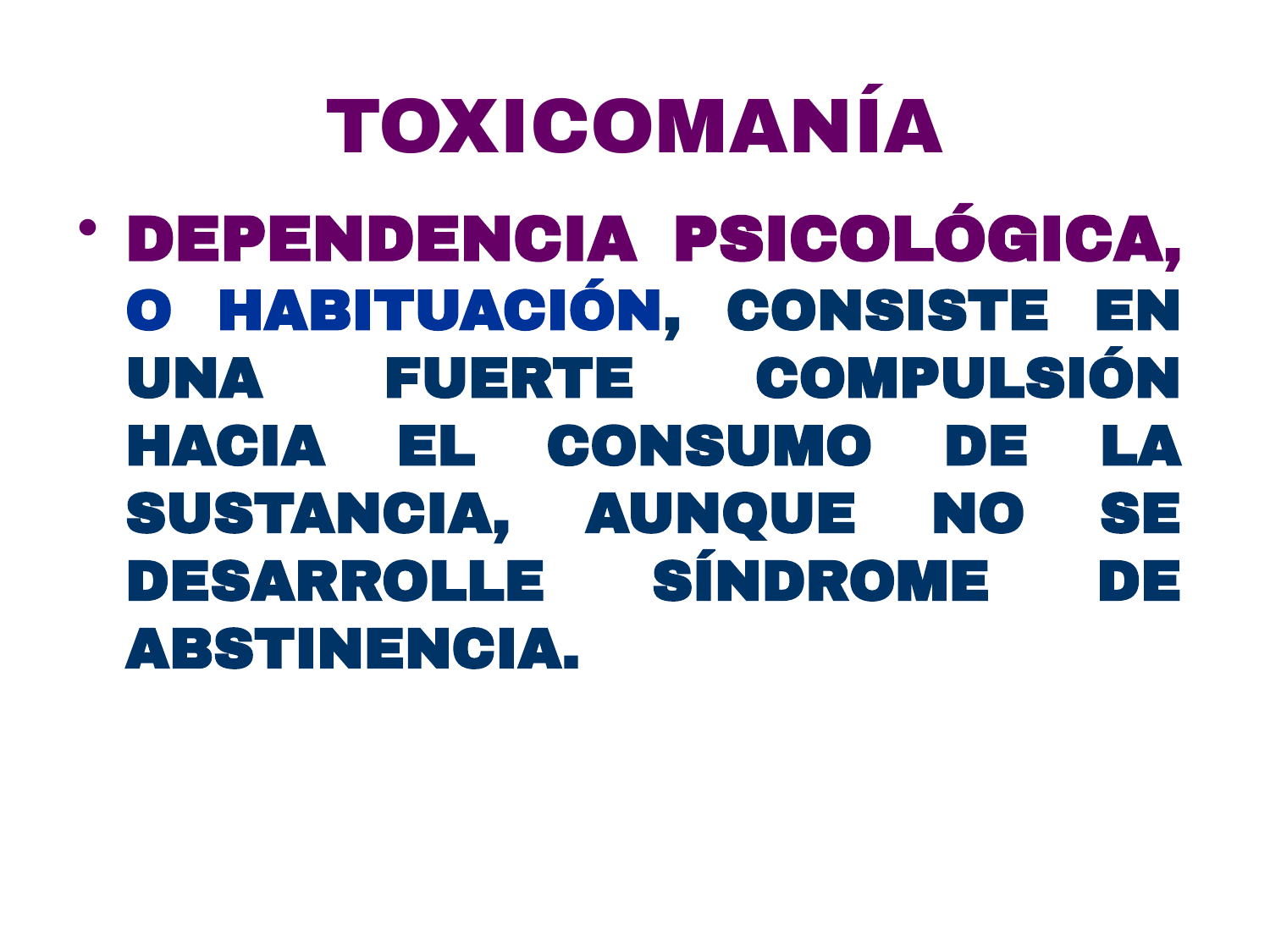

# TOXICOMANÍA
DEPENDENCIA PSICOLÓGICA, O HABITUACIÓN, CONSISTE EN UNA FUERTE COMPULSIÓN HACIA EL CONSUMO DE LA SUSTANCIA, AUNQUE NO SE DESARROLLE SÍNDROME DE ABSTINENCIA.